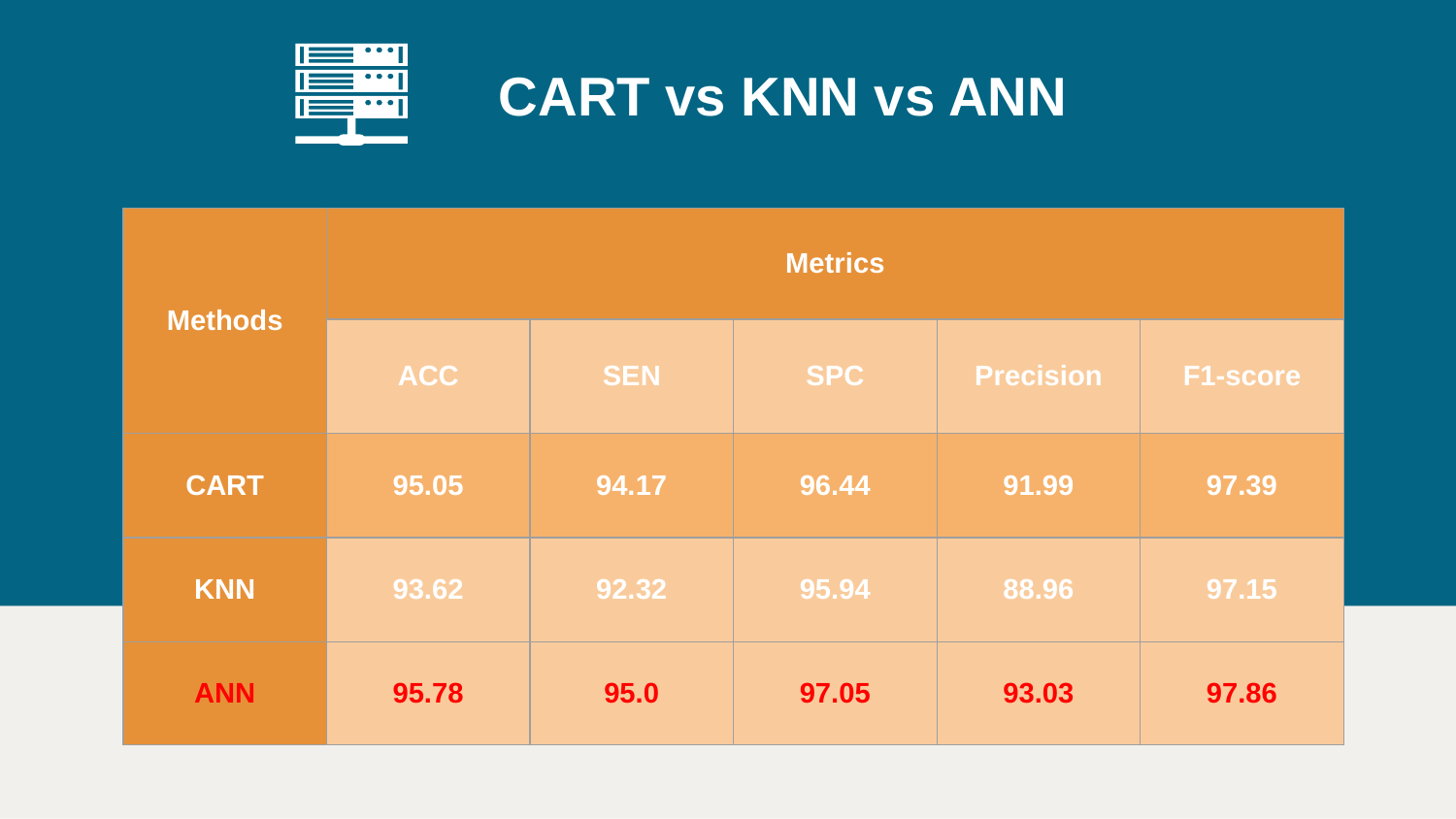

CART vs KNN vs ANN
| Methods | Metrics |  |  |  |  |
| --- | --- | --- | --- | --- | --- |
|  | ACC | SEN | SPC | Precision | F1-score |
| CART | 95.05 | 94.17 | 96.44 | 91.99 | 97.39 |
| KNN | 93.62 | 92.32 | 95.94 | 88.96 | 97.15 |
| ANN | 95.78 | 95.0 | 97.05 | 93.03 | 97.86 |